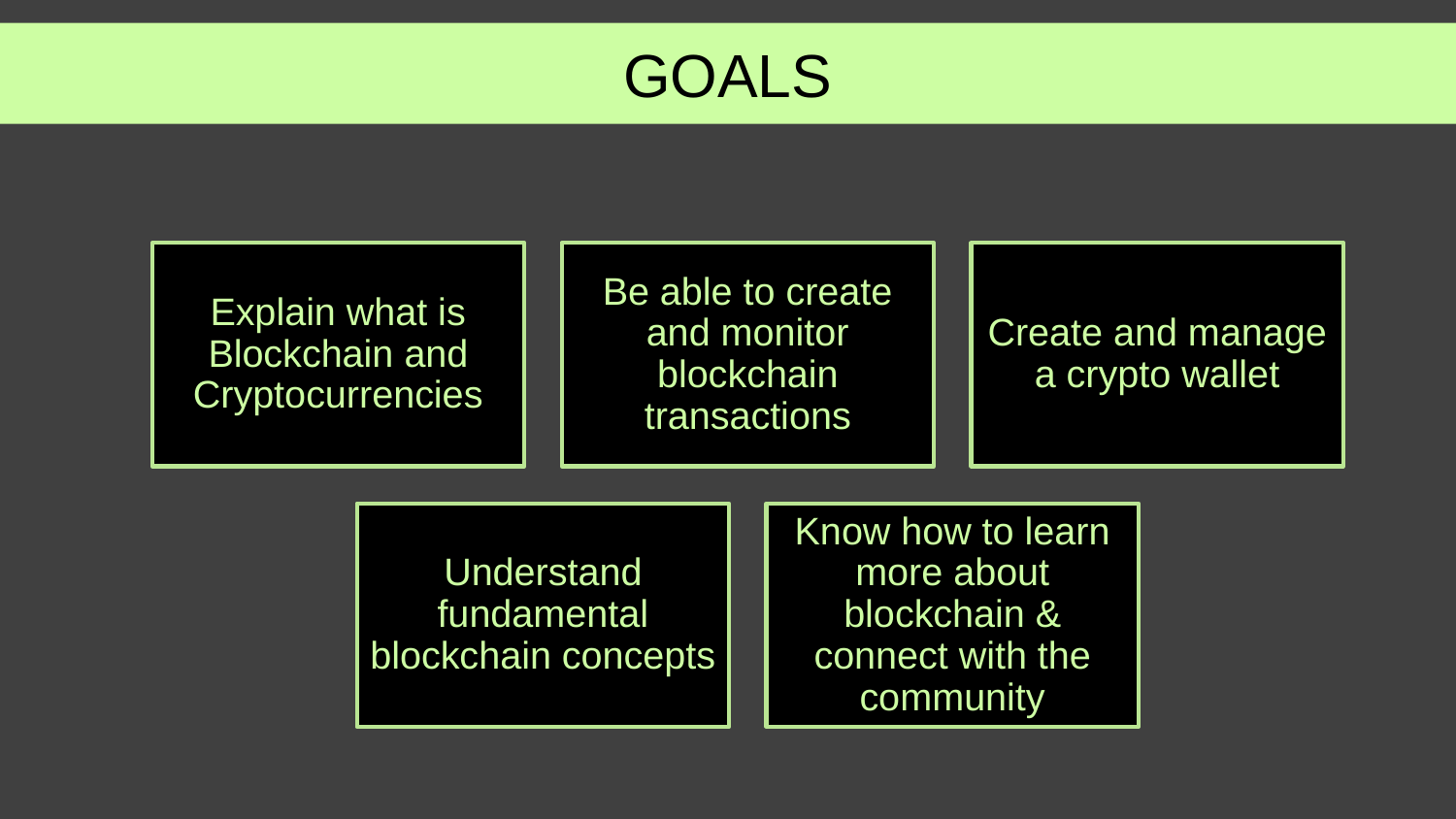

# GOALS
Explain what is Blockchain and Cryptocurrencies
Be able to create and monitor blockchain transactions
Create and manage a crypto wallet
Understand fundamental blockchain concepts
Know how to learn more about blockchain & connect with the community